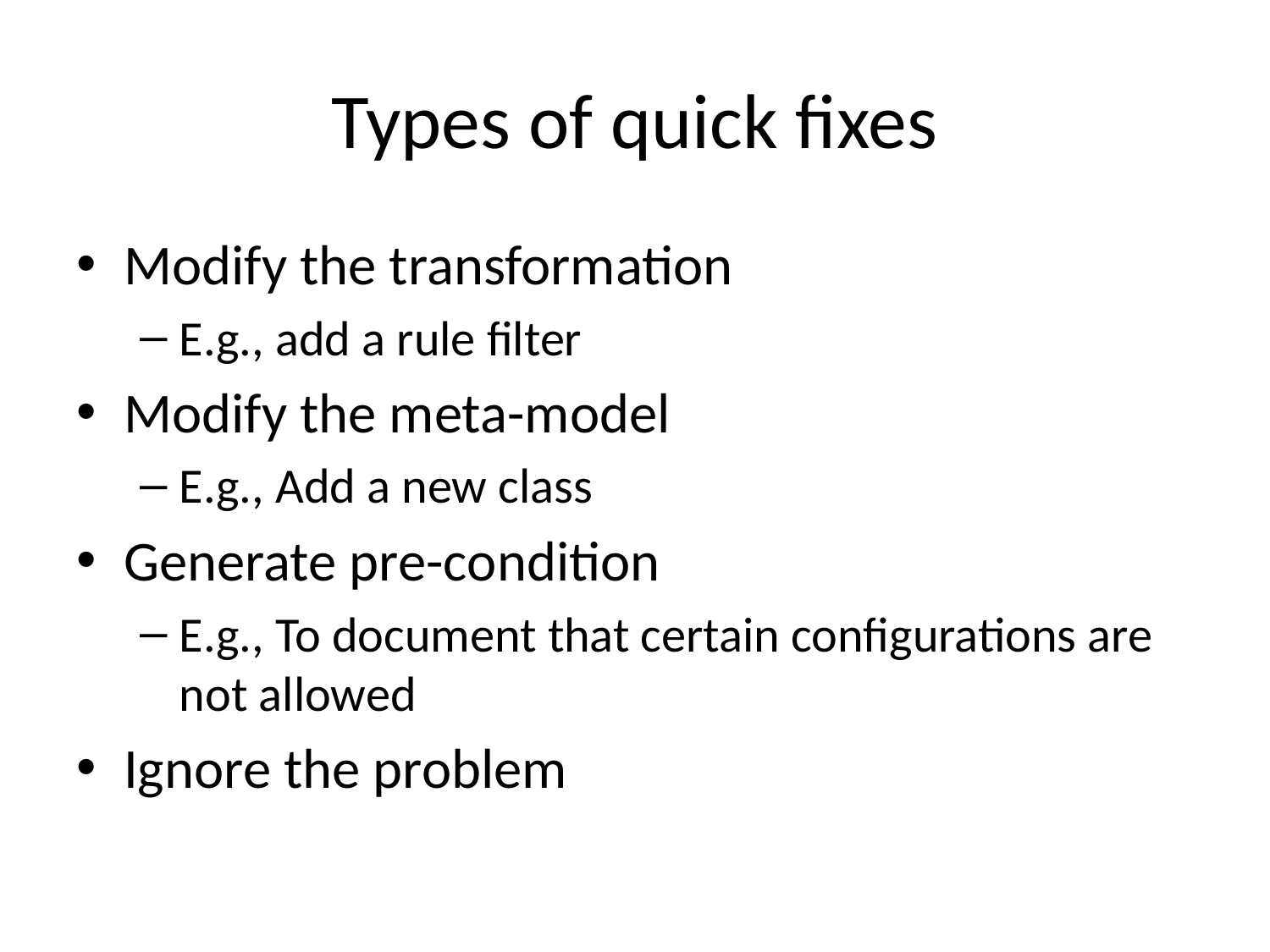

# Types of quick fixes
Modify the transformation
E.g., add a rule filter
Modify the meta-model
E.g., Add a new class
Generate pre-condition
E.g., To document that certain configurations are not allowed
Ignore the problem